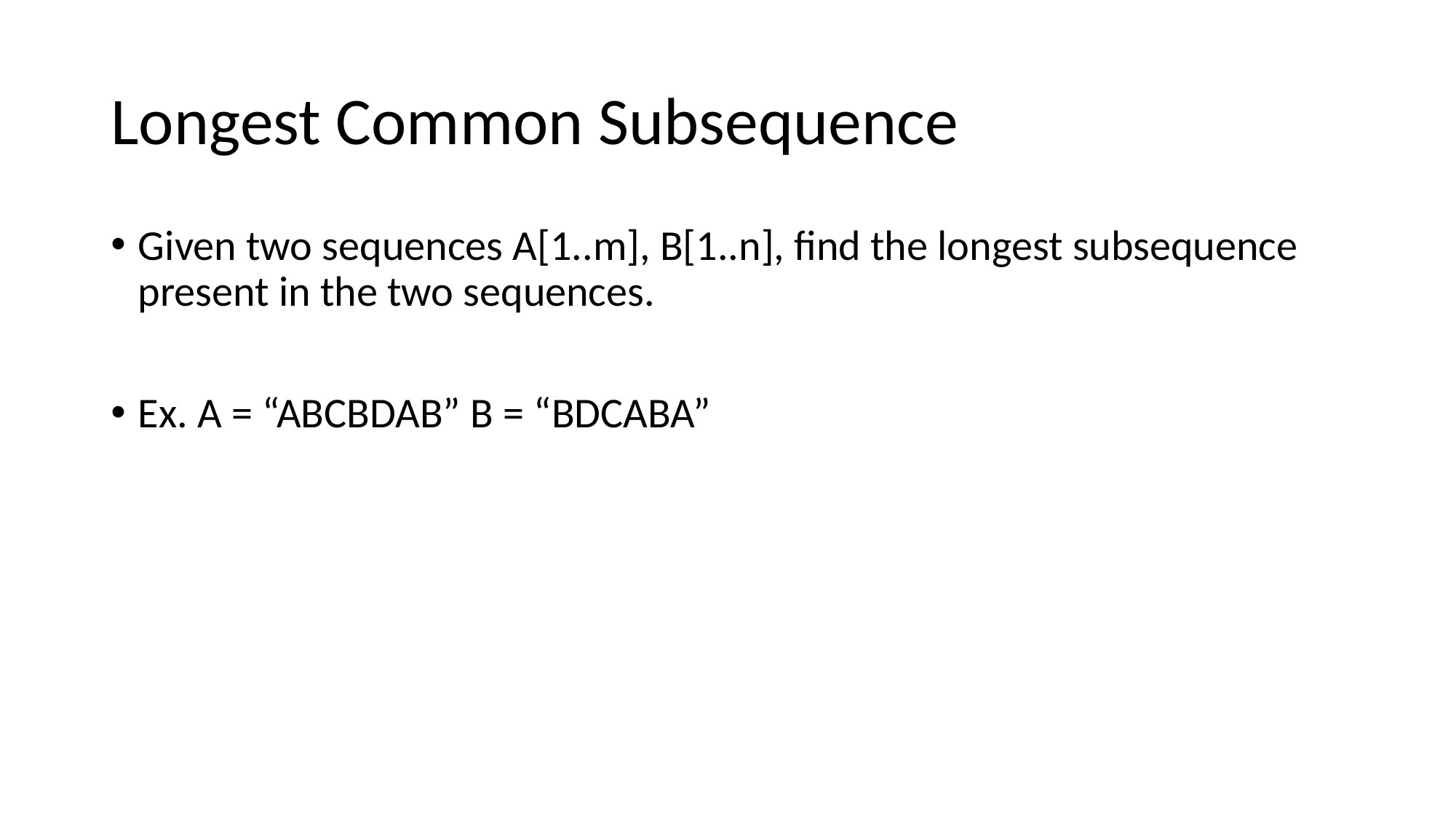

# Longest Common Subsequence
Given two sequences A[1..m], B[1..n], find the longest subsequence present in the two sequences.

Ex. A = “ABCBDAB” B = “BDCABA”